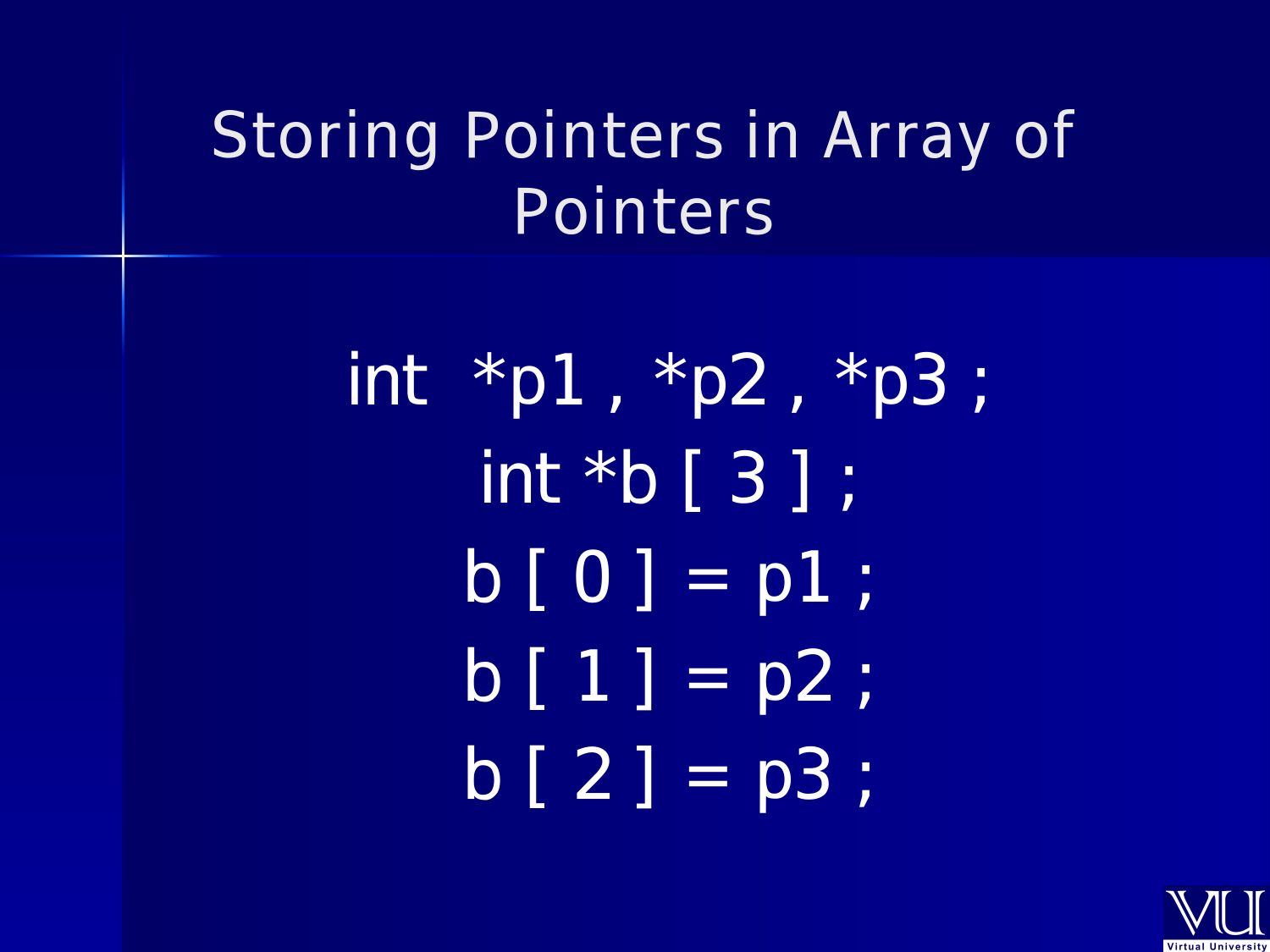

# Storing Pointers in Array of Pointers
int  *p1 , *p2 , *p3 ;
int *b [ 3 ] ;
b [ 0 ] = p1 ;
b [ 1 ] = p2 ;
b [ 2 ] = p3 ;